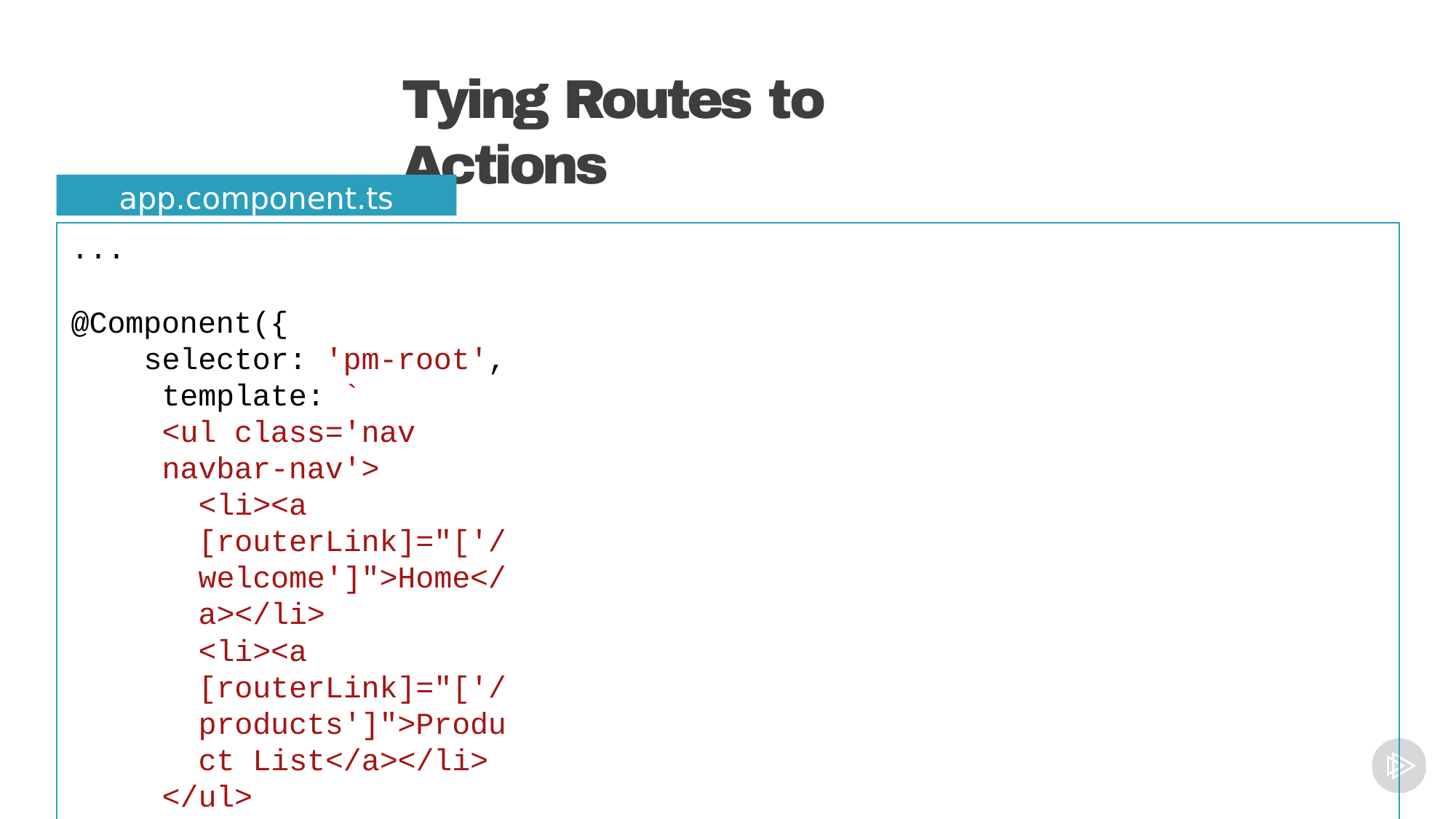

# Tying Routes to Actions
app.component.ts
...

@Component({
selector: 'pm-root',  template: `
<ul class='nav navbar-nav'>
<li><a [routerLink]="['/welcome']">Home</a></li>
<li><a [routerLink]="['/products']">Product List</a></li>
</ul>
`
})